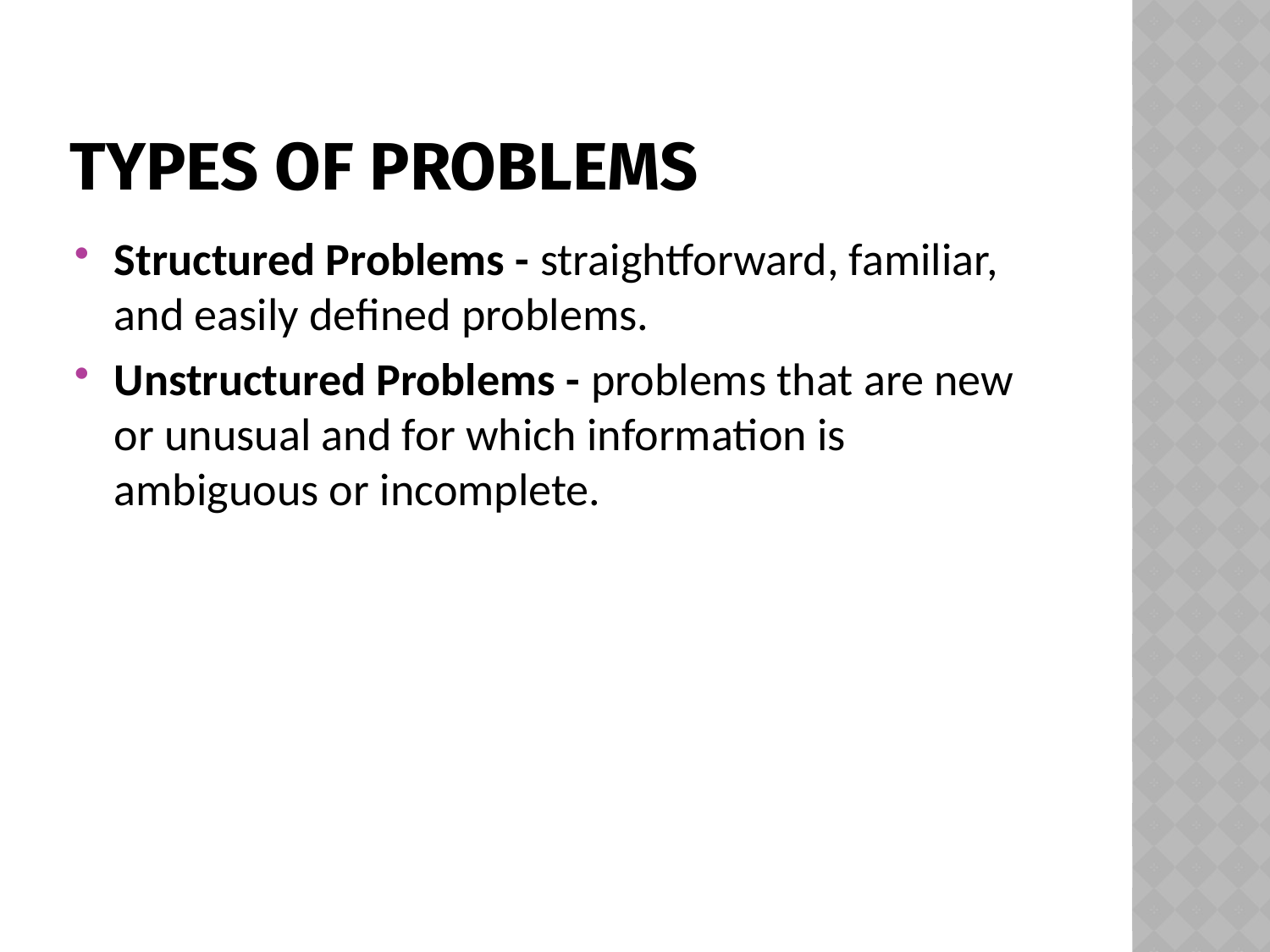

# Types of Problems
Structured Problems - straightforward, familiar, and easily defined problems.
Unstructured Problems - problems that are new or unusual and for which information is ambiguous or incomplete.